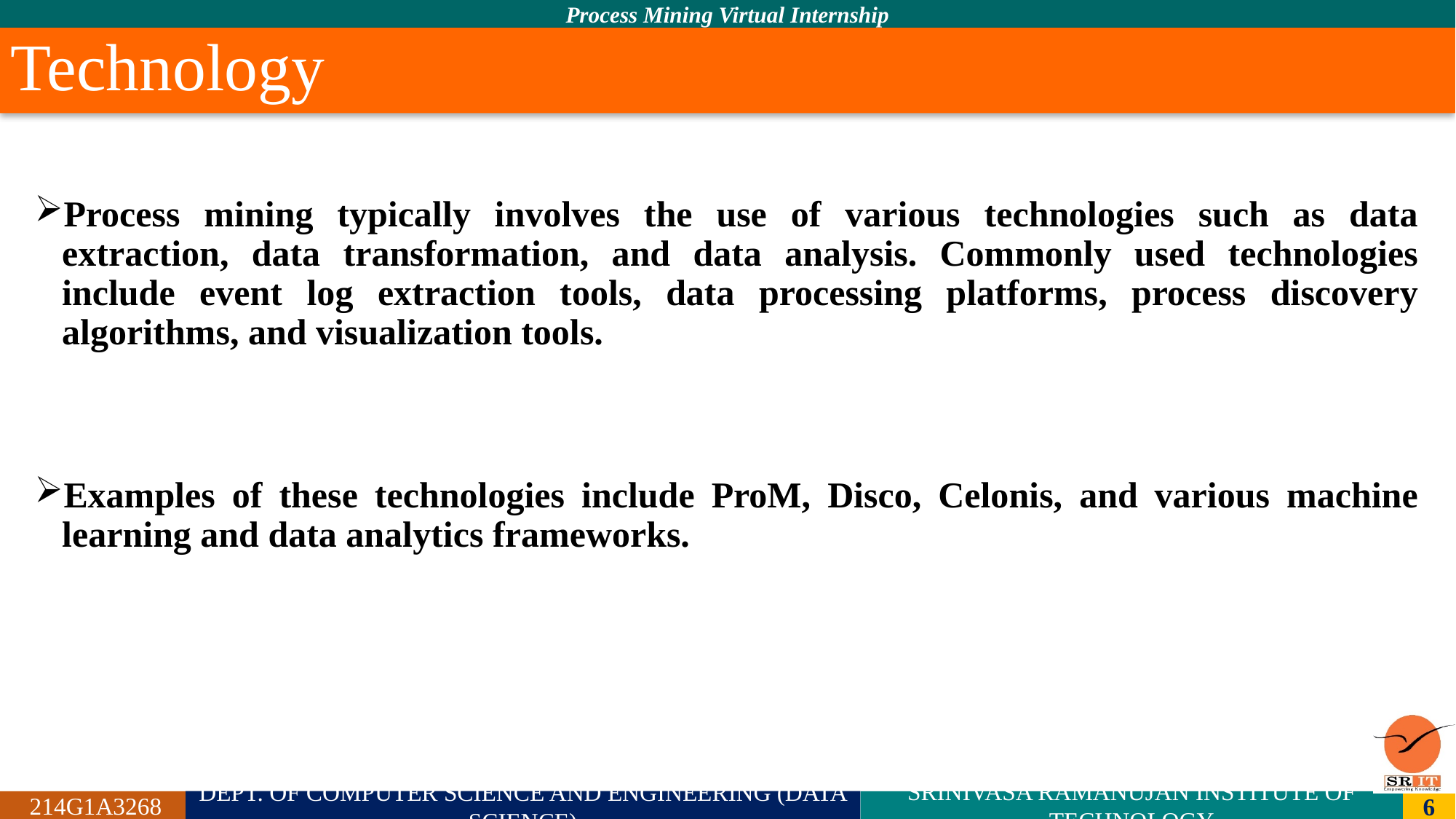

# Technology

Process mining typically involves the use of various technologies such as data extraction, data transformation, and data analysis. Commonly used technologies include event log extraction tools, data processing platforms, process discovery algorithms, and visualization tools.

Examples of these technologies include ProM, Disco, Celonis, and various machine learning and data analytics frameworks.